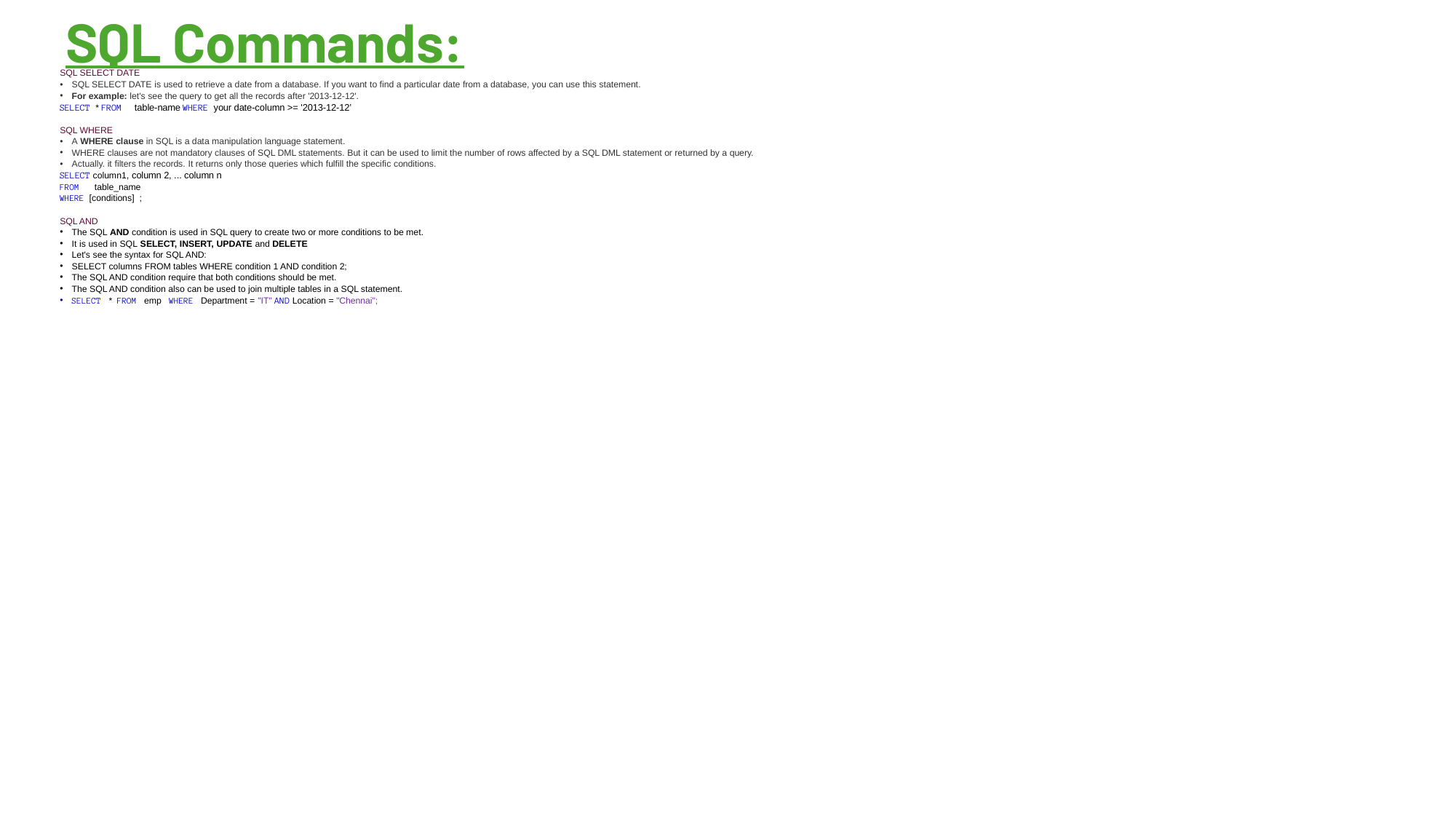

SQL Commands:

SQL SELECT DATE
SQL SELECT DATE is used to retrieve a date from a database. If you want to find a particular date from a database, you can use this statement.
For example: let's see the query to get all the records after '2013-12-12'.
SELECT * FROM   table-name WHERE your date-column >= '2013-12-12’

SQL WHERE
A WHERE clause in SQL is a data manipulation language statement.
WHERE clauses are not mandatory clauses of SQL DML statements. But it can be used to limit the number of rows affected by a SQL DML statement or returned by a query.
Actually. it filters the records. It returns only those queries which fulfill the specific conditions.
SELECT column1, column 2, ... column n
FROM     table_name
WHERE [conditions]  ;

SQL AND
The SQL AND condition is used in SQL query to create two or more conditions to be met.
It is used in SQL SELECT, INSERT, UPDATE and DELETE
Let's see the syntax for SQL AND:
SELECT columns FROM tables WHERE condition 1 AND condition 2;
The SQL AND condition require that both conditions should be met.
The SQL AND condition also can be used to join multiple tables in a SQL statement.
SELECT  * FROM  emp  WHERE  Department = "IT" AND Location = "Chennai";